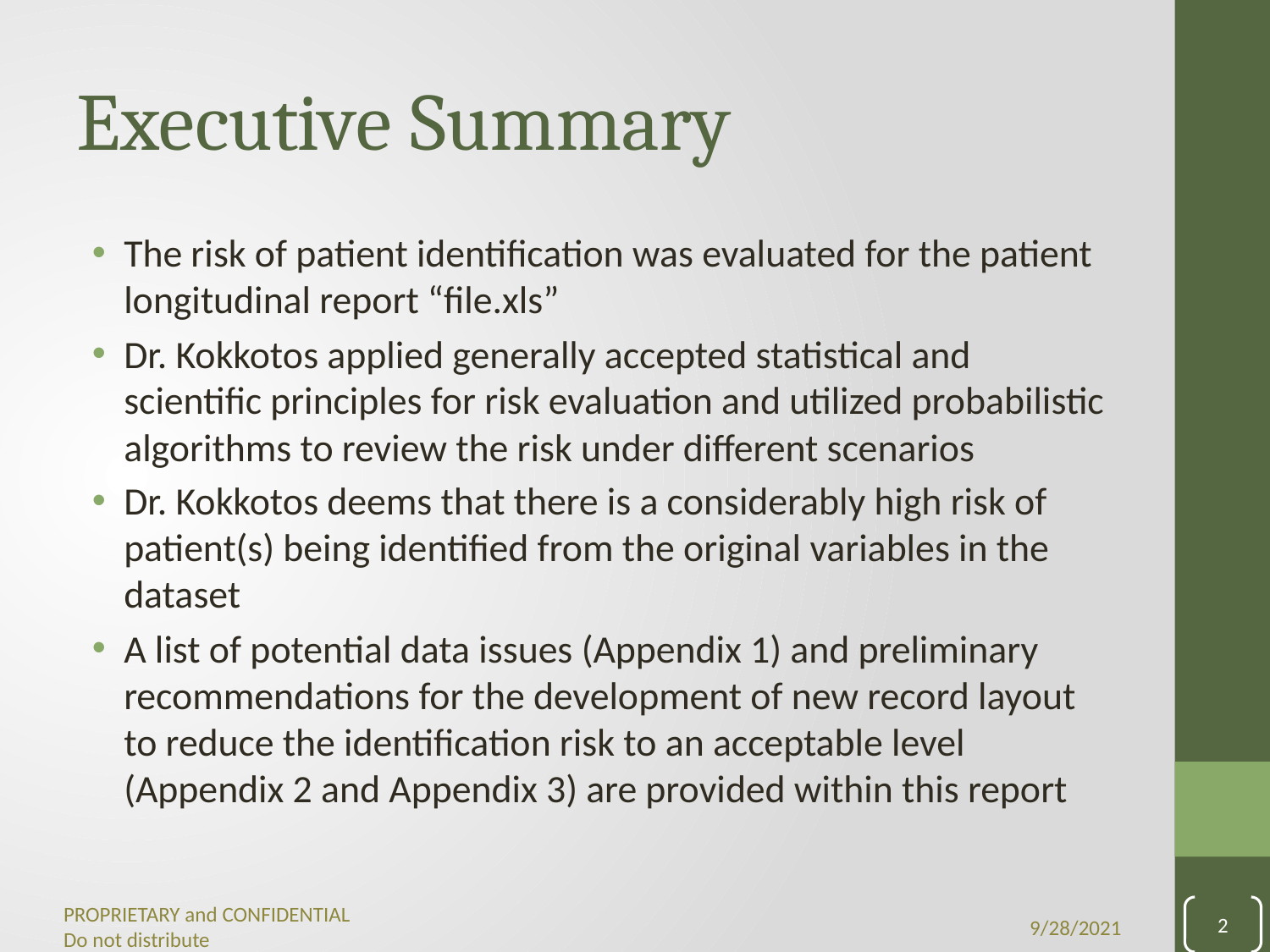

# Executive Summary
The risk of patient identification was evaluated for the patient longitudinal report “file.xls”
Dr. Kokkotos applied generally accepted statistical and scientific principles for risk evaluation and utilized probabilistic algorithms to review the risk under different scenarios
Dr. Kokkotos deems that there is a considerably high risk of patient(s) being identified from the original variables in the dataset
A list of potential data issues (Appendix 1) and preliminary recommendations for the development of new record layout to reduce the identification risk to an acceptable level (Appendix 2 and Appendix 3) are provided within this report

2
9/28/2021